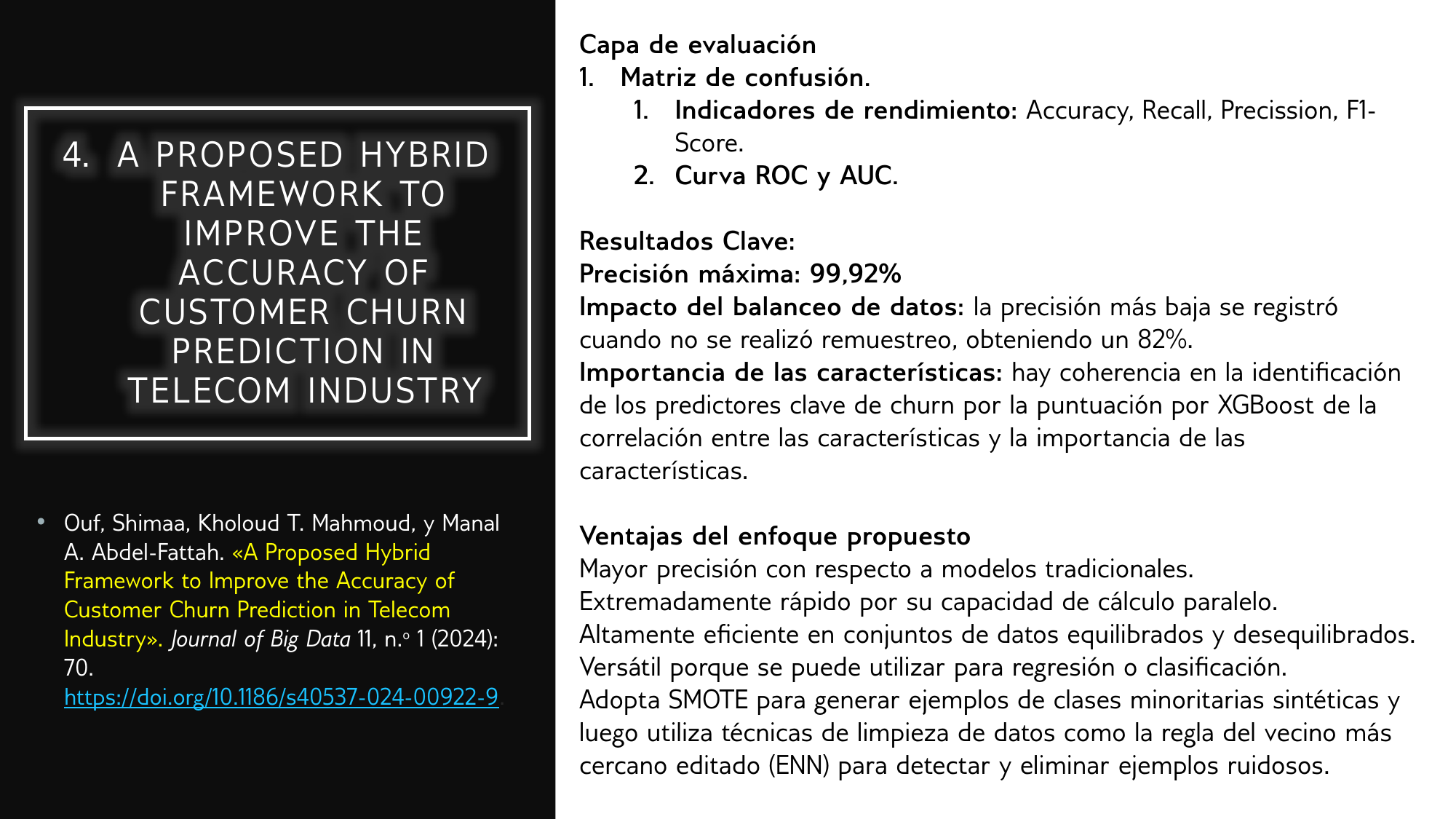

Capa de evaluación
Matriz de confusión.
Indicadores de rendimiento: Accuracy, Recall, Precission, F1-Score.
Curva ROC y AUC.

Resultados Clave:
Precisión máxima: 99,92%
Impacto del balanceo de datos: la precisión más baja se registró cuando no se realizó remuestreo, obteniendo un 82%.
Importancia de las características: hay coherencia en la identificación de los predictores clave de churn por la puntuación por XGBoost de la correlación entre las características y la importancia de las características.

Ventajas del enfoque propuesto
Mayor precisión con respecto a modelos tradicionales.
Extremadamente rápido por su capacidad de cálculo paralelo.
Altamente eficiente en conjuntos de datos equilibrados y desequilibrados.
Versátil porque se puede utilizar para regresión o clasificación.
Adopta SMOTE para generar ejemplos de clases minoritarias sintéticas y luego utiliza técnicas de limpieza de datos como la regla del vecino más cercano editado (ENN) para detectar y eliminar ejemplos ruidosos.
A Proposed Hybrid Framework to Improve the Accuracy of Customer Churn Prediction in Telecom IndustrY
Ouf, Shimaa, Kholoud T. Mahmoud, y Manal A. Abdel-Fattah. «A Proposed Hybrid Framework to Improve the Accuracy of Customer Churn Prediction in Telecom Industry». Journal of Big Data 11, n.o 1 (2024): 70. https://doi.org/10.1186/s40537-024-00922-9.